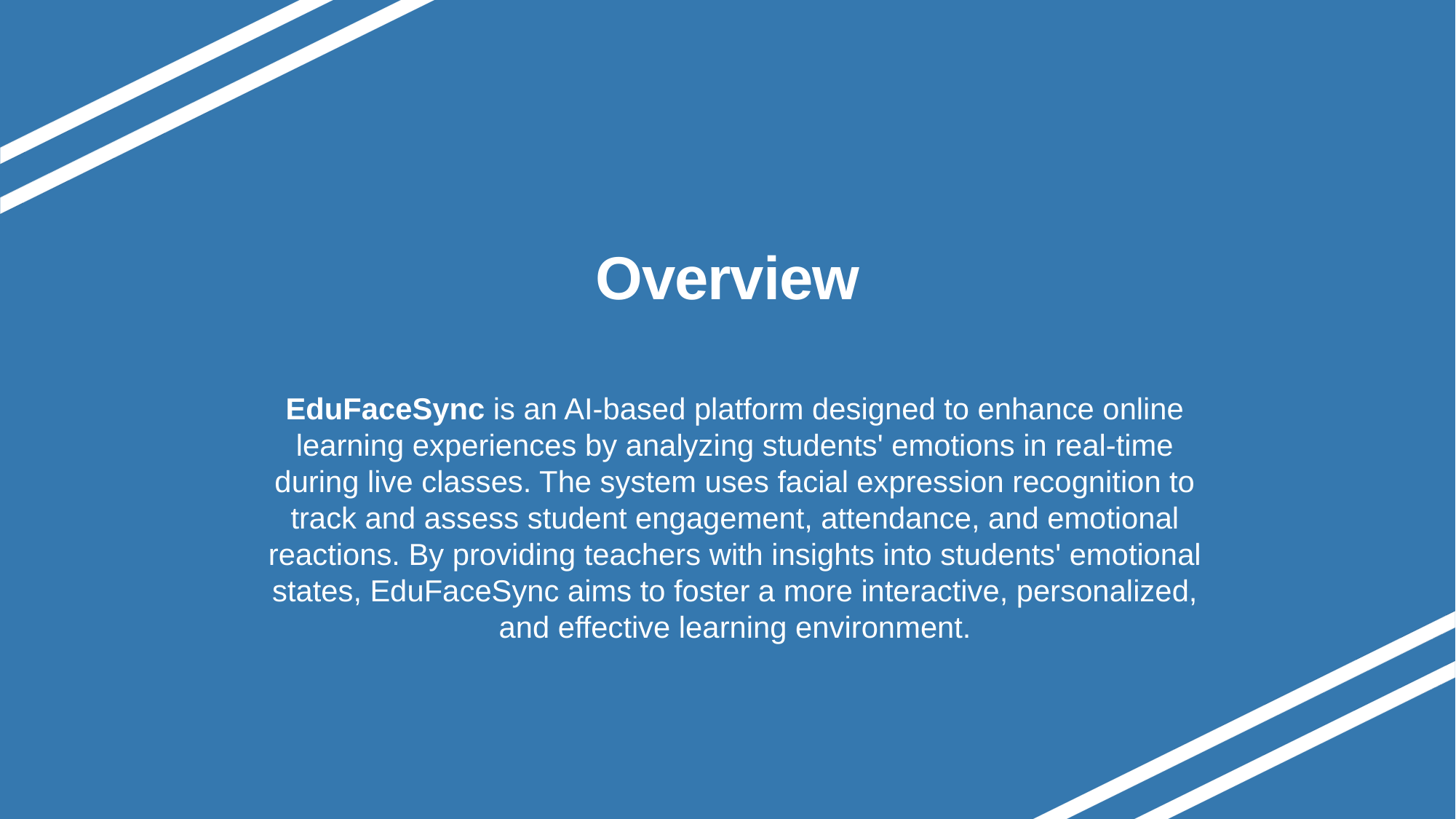

# Overview
EduFaceSync is an AI-based platform designed to enhance online learning experiences by analyzing students' emotions in real-time during live classes. The system uses facial expression recognition to track and assess student engagement, attendance, and emotional reactions. By providing teachers with insights into students' emotional states, EduFaceSync aims to foster a more interactive, personalized, and effective learning environment.